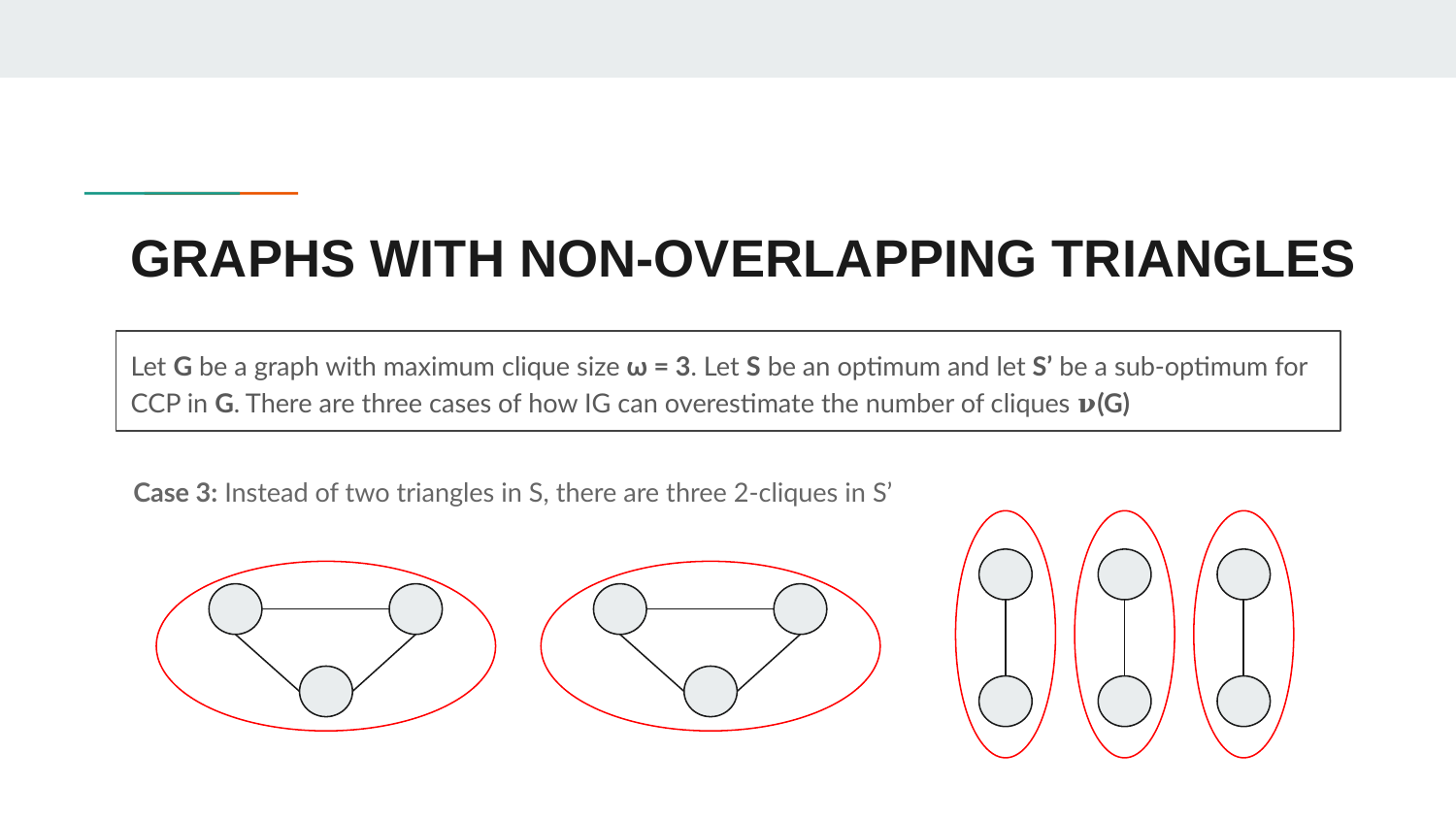

# GRAPHS WITH NON-OVERLAPPING TRIANGLES
Let G be a graph with maximum clique size ω = 3. Let S be an optimum and let S’ be a sub-optimum for CCP in G. There are three cases of how IG can overestimate the number of cliques 𝛎(G)
Case 3: Instead of two triangles in S, there are three 2-cliques in S’